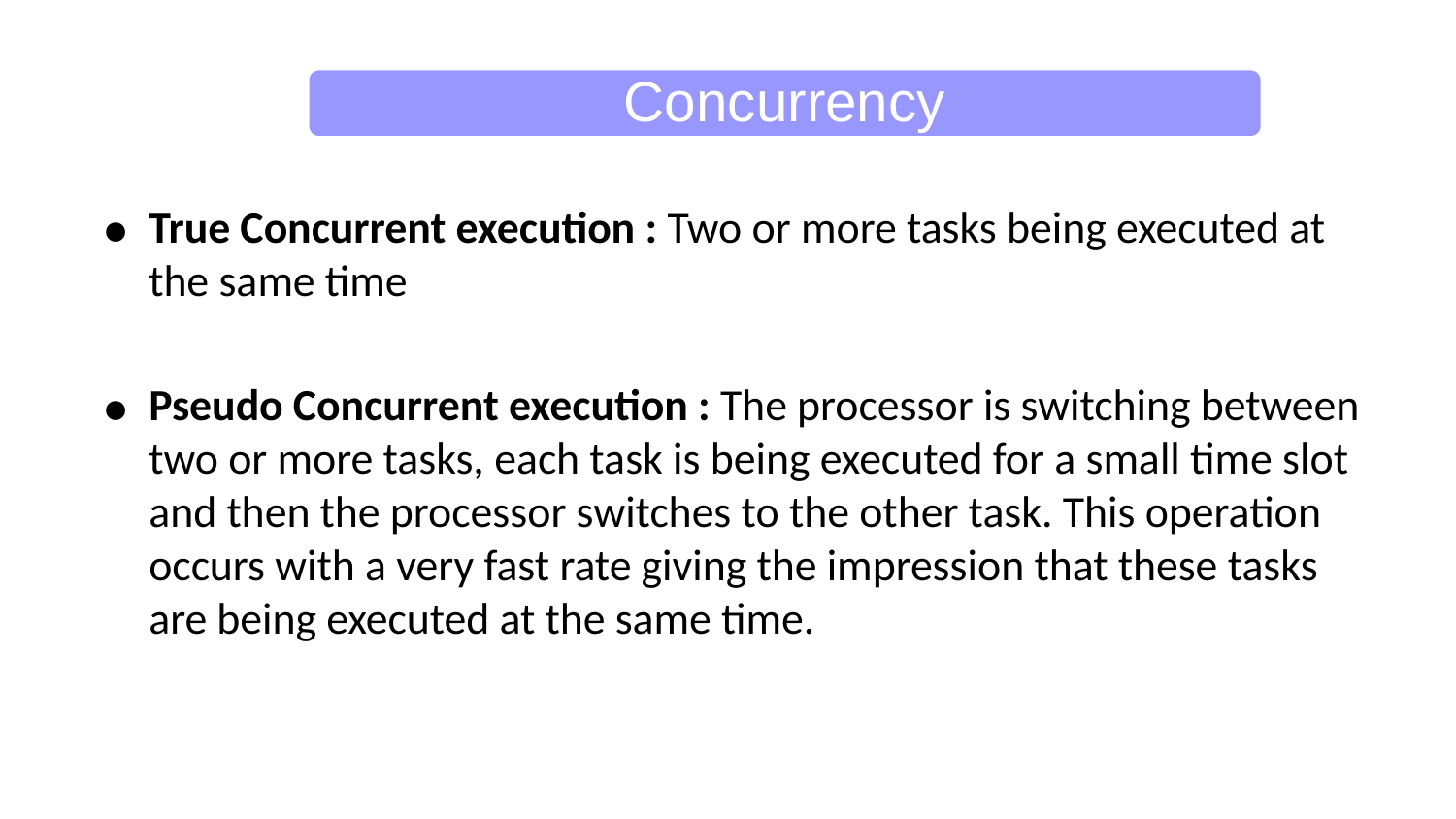

Concurrency
True Concurrent execution : Two or more tasks being executed at the same time

Pseudo Concurrent execution : The processor is switching between two or more tasks, each task is being executed for a small time slot and then the processor switches to the other task. This operation occurs with a very fast rate giving the impression that these tasks are being executed at the same time.